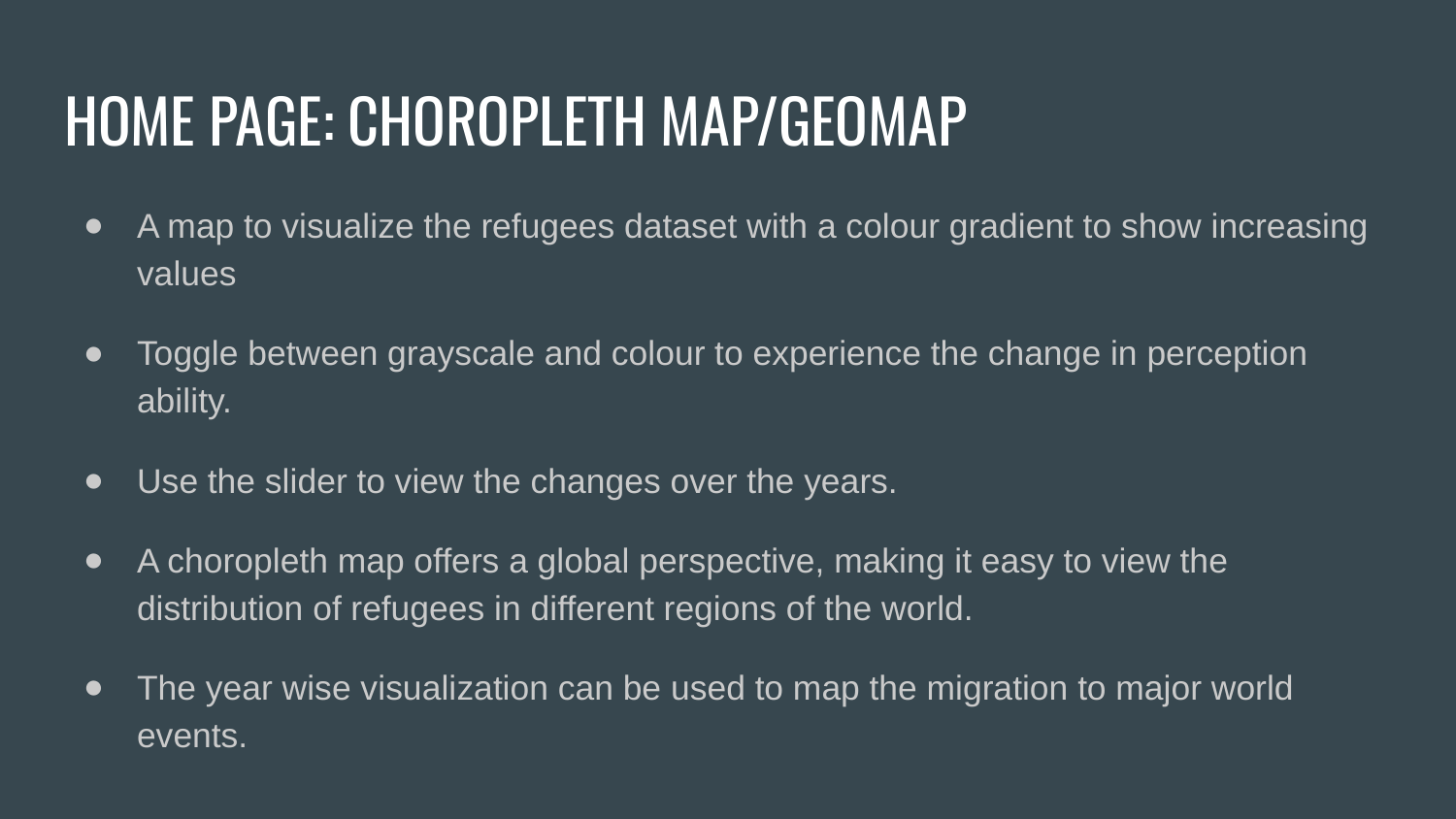

# HOME PAGE: CHOROPLETH MAP/GEOMAP
A map to visualize the refugees dataset with a colour gradient to show increasing values
Toggle between grayscale and colour to experience the change in perception ability.
Use the slider to view the changes over the years.
A choropleth map offers a global perspective, making it easy to view the distribution of refugees in different regions of the world.
The year wise visualization can be used to map the migration to major world events.